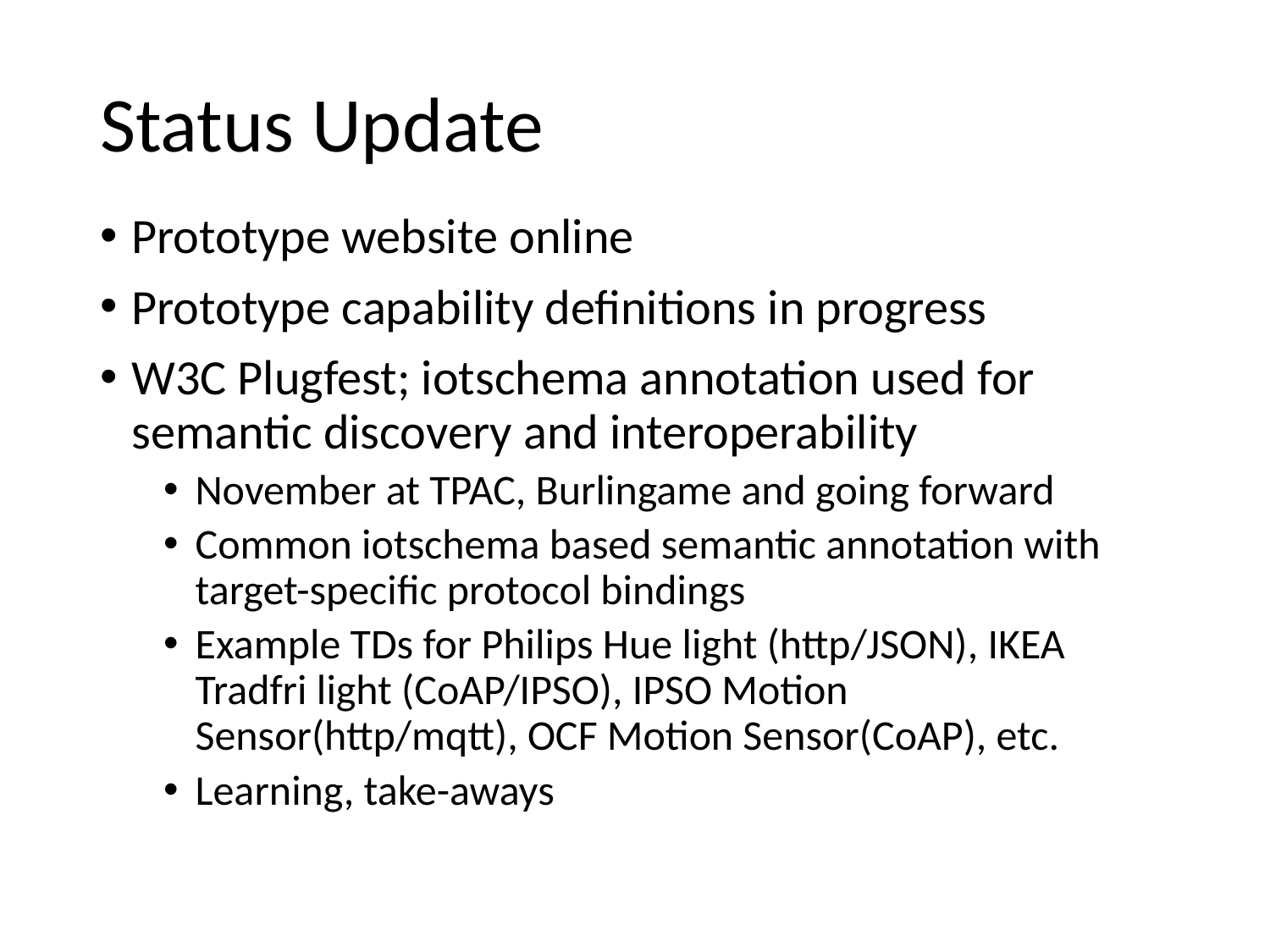

# Status Update
Prototype website online
Prototype capability definitions in progress
W3C Plugfest; iotschema annotation used for semantic discovery and interoperability
November at TPAC, Burlingame and going forward
Common iotschema based semantic annotation with target-specific protocol bindings
Example TDs for Philips Hue light (http/JSON), IKEA Tradfri light (CoAP/IPSO), IPSO Motion Sensor(http/mqtt), OCF Motion Sensor(CoAP), etc.
Learning, take-aways